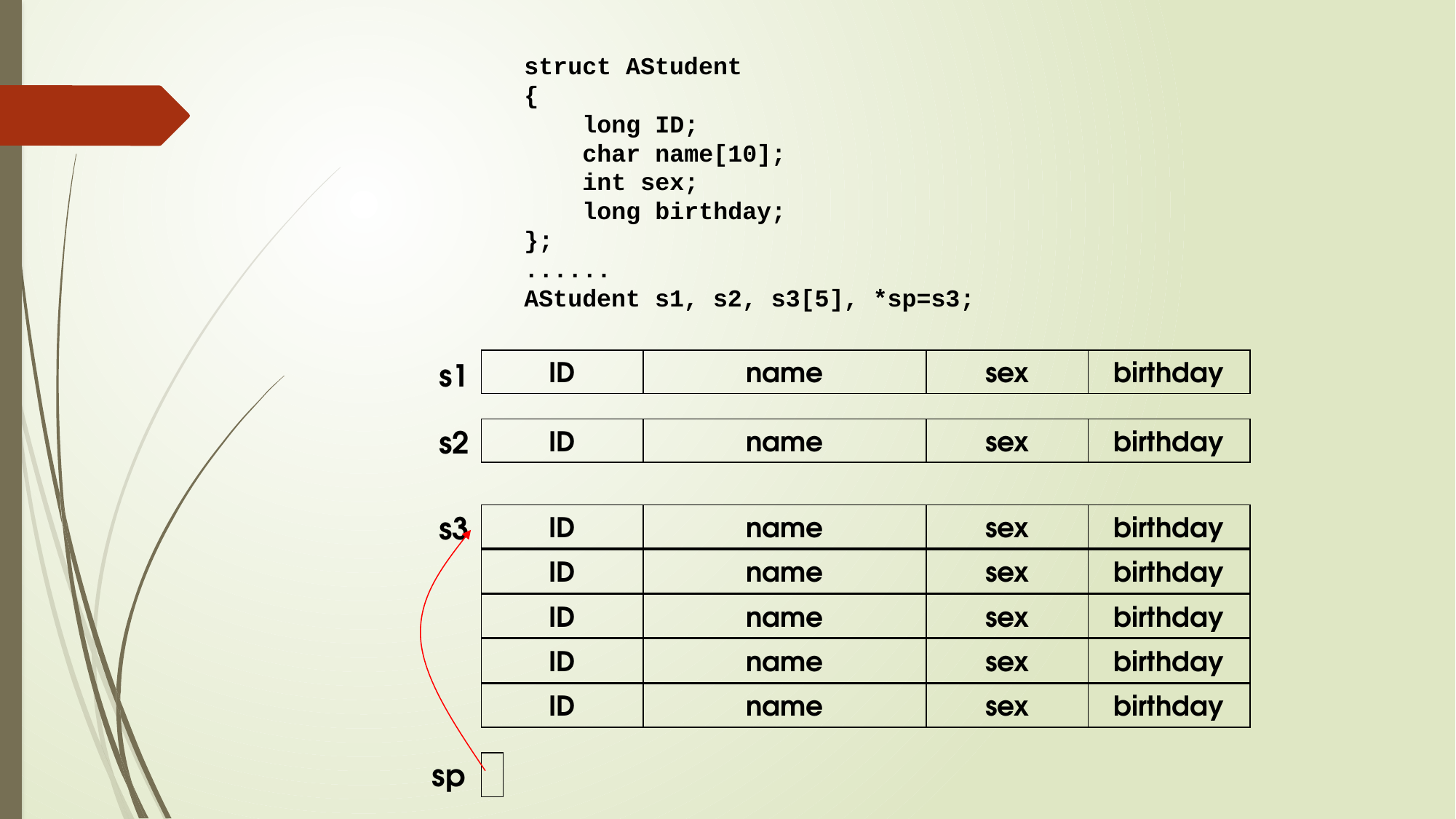

struct AStudent
{
    long ID;
    char name[10];
    int sex;
    long birthday;
};
......
AStudent s1, s2, s3[5], *sp=s3;
ID
name
sex
birthday
s1
s2
ID
name
sex
birthday
s3
ID
name
sex
birthday
ID
name
sex
birthday
ID
name
sex
birthday
ID
name
sex
birthday
ID
name
sex
birthday

sp